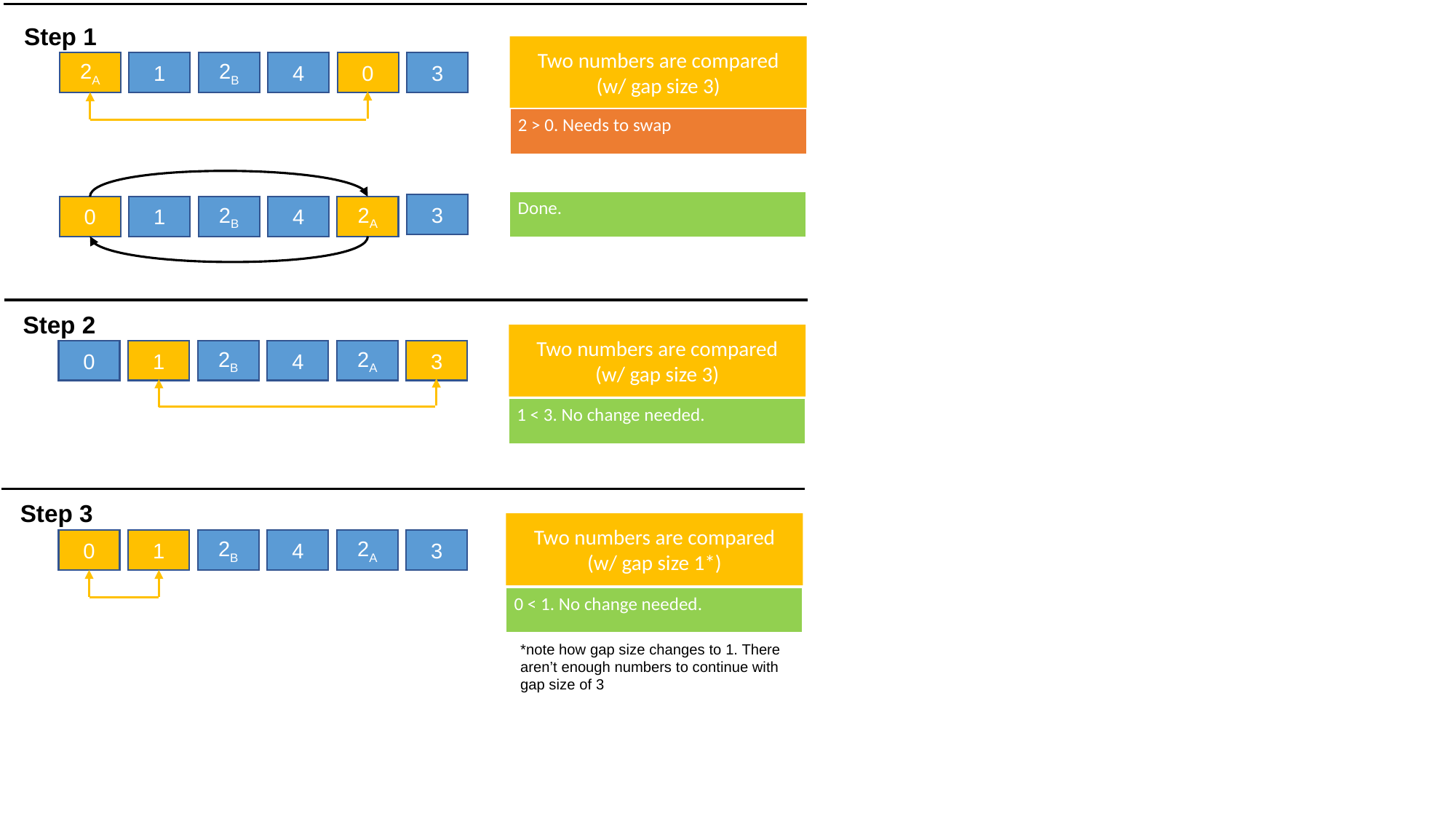

Step 1
Two numbers are compared (w/ gap size 3)
2A
1
2B
4
0
3
| 2 > 0. Needs to swap |
| --- |
| Done. |
| --- |
3
0
1
2B
4
2A
Step 2
Two numbers are compared (w/ gap size 3)
0
1
2B
4
2A
3
| 1 < 3. No change needed. |
| --- |
Step 3
Two numbers are compared (w/ gap size 1*)
0
1
2B
4
2A
3
| 0 < 1. No change needed. |
| --- |
*note how gap size changes to 1. There aren’t enough numbers to continue with gap size of 3